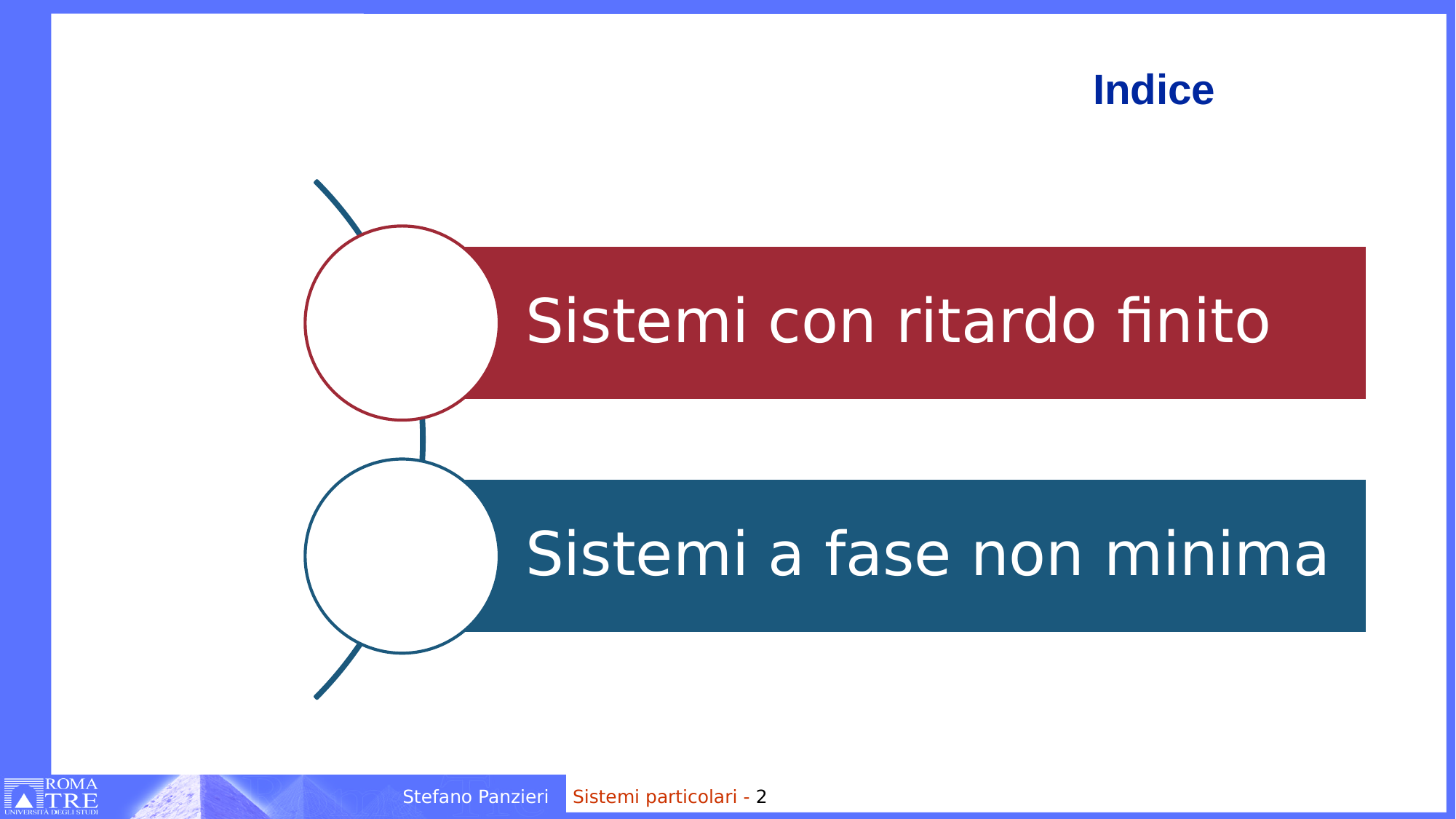

# Indice
Sistemi con ritardo finito
Sistemi a fase non minima